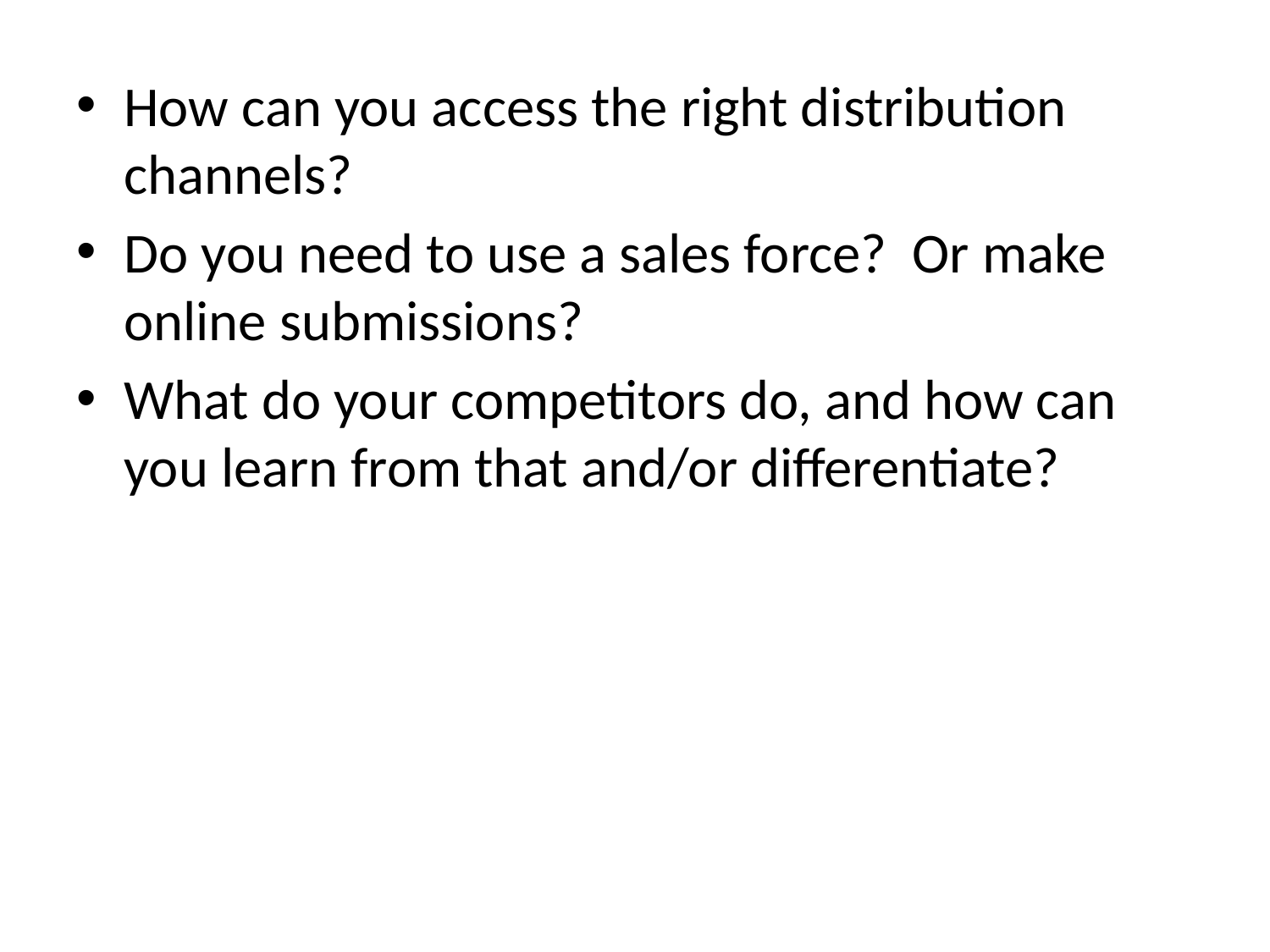

How can you access the right distribution channels?
Do you need to use a sales force?  Or make online submissions?
What do your competitors do, and how can you learn from that and/or differentiate?